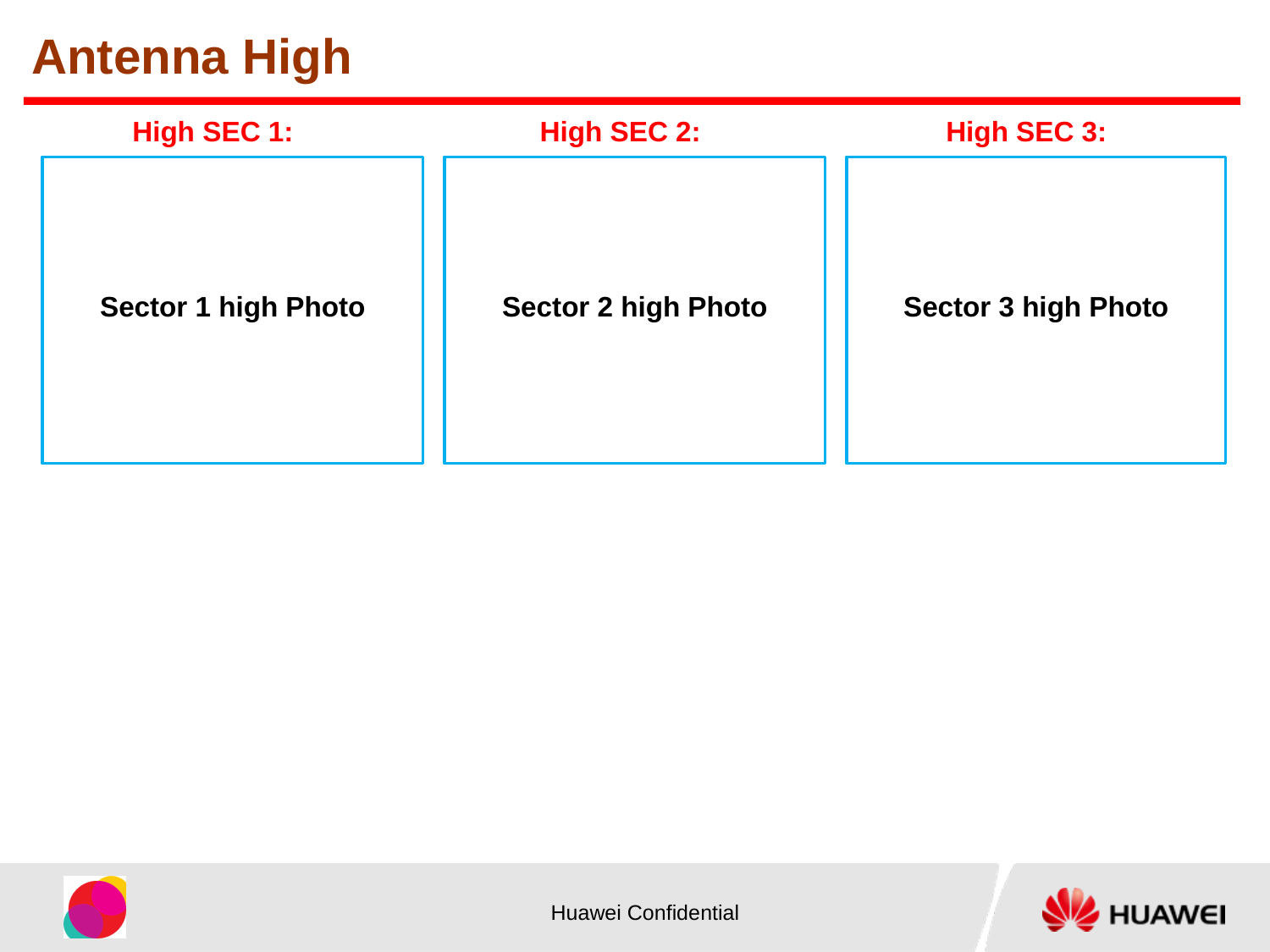

Antenna High
High SEC 1:
High SEC 2:
High SEC 3:
Sector 1 high Photo
Sector 2 high Photo
Sector 3 high Photo